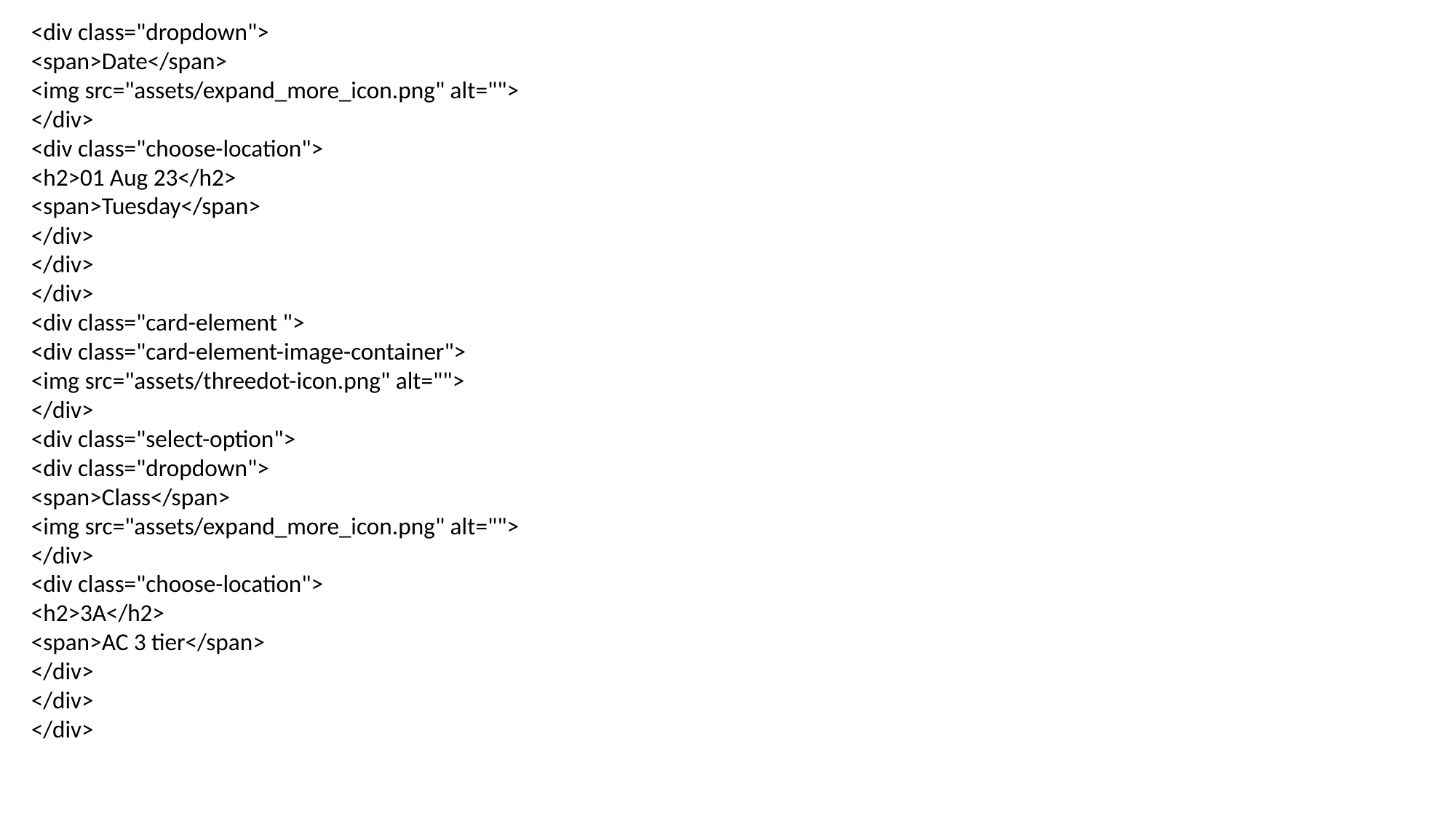

<div class="dropdown">
<span>Date</span>
<img src="assets/expand_more_icon.png" alt="">
</div>
<div class="choose-location">
<h2>01 Aug 23</h2>
<span>Tuesday</span>
</div>
</div>
</div>
<div class="card-element ">
<div class="card-element-image-container">
<img src="assets/threedot-icon.png" alt="">
</div>
<div class="select-option">
<div class="dropdown">
<span>Class</span>
<img src="assets/expand_more_icon.png" alt="">
</div>
<div class="choose-location">
<h2>3A</h2>
<span>AC 3 tier</span>
</div>
</div>
</div>